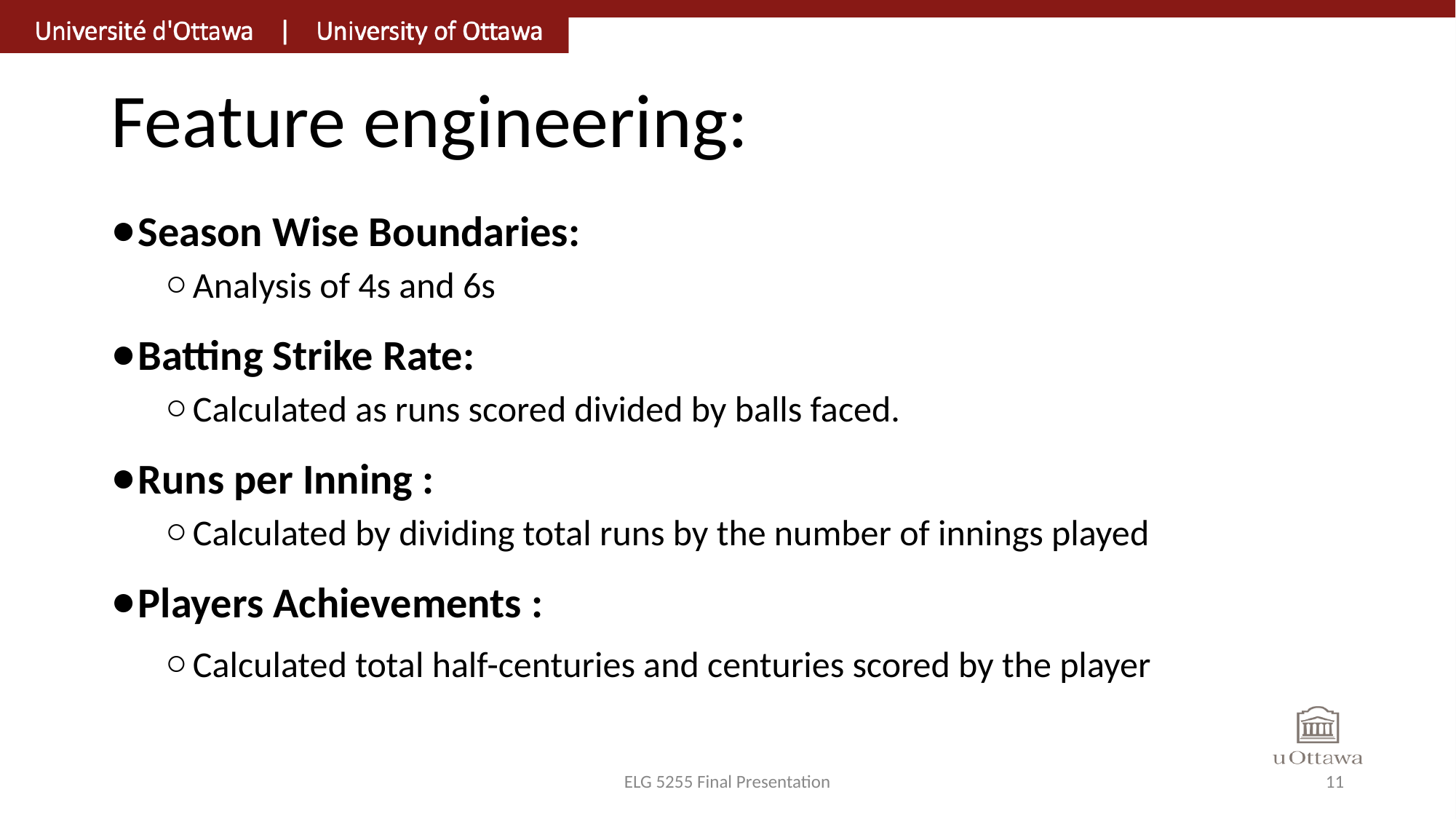

# Feature engineering:
Season Wise Boundaries:
Analysis of 4s and 6s
Batting Strike Rate:
Calculated as runs scored divided by balls faced.
Runs per Inning :
Calculated by dividing total runs by the number of innings played
Players Achievements :
Calculated total half-centuries and centuries scored by the player
ELG 5255 Final Presentation
11